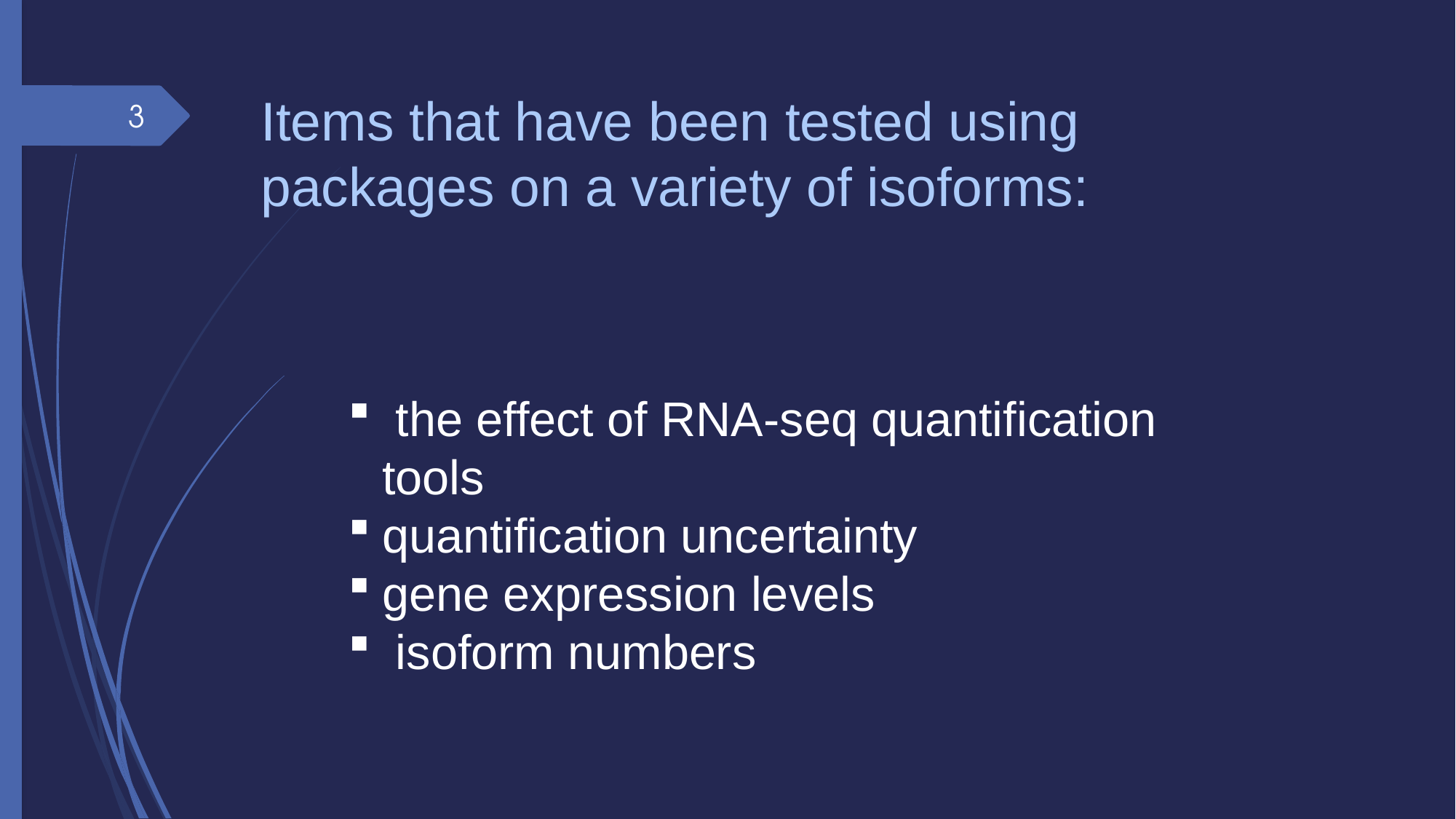

Items that have been tested using packages on a variety of isoforms:
3
 the effect of RNA-seq quantification tools
quantification uncertainty
gene expression levels
 isoform numbers